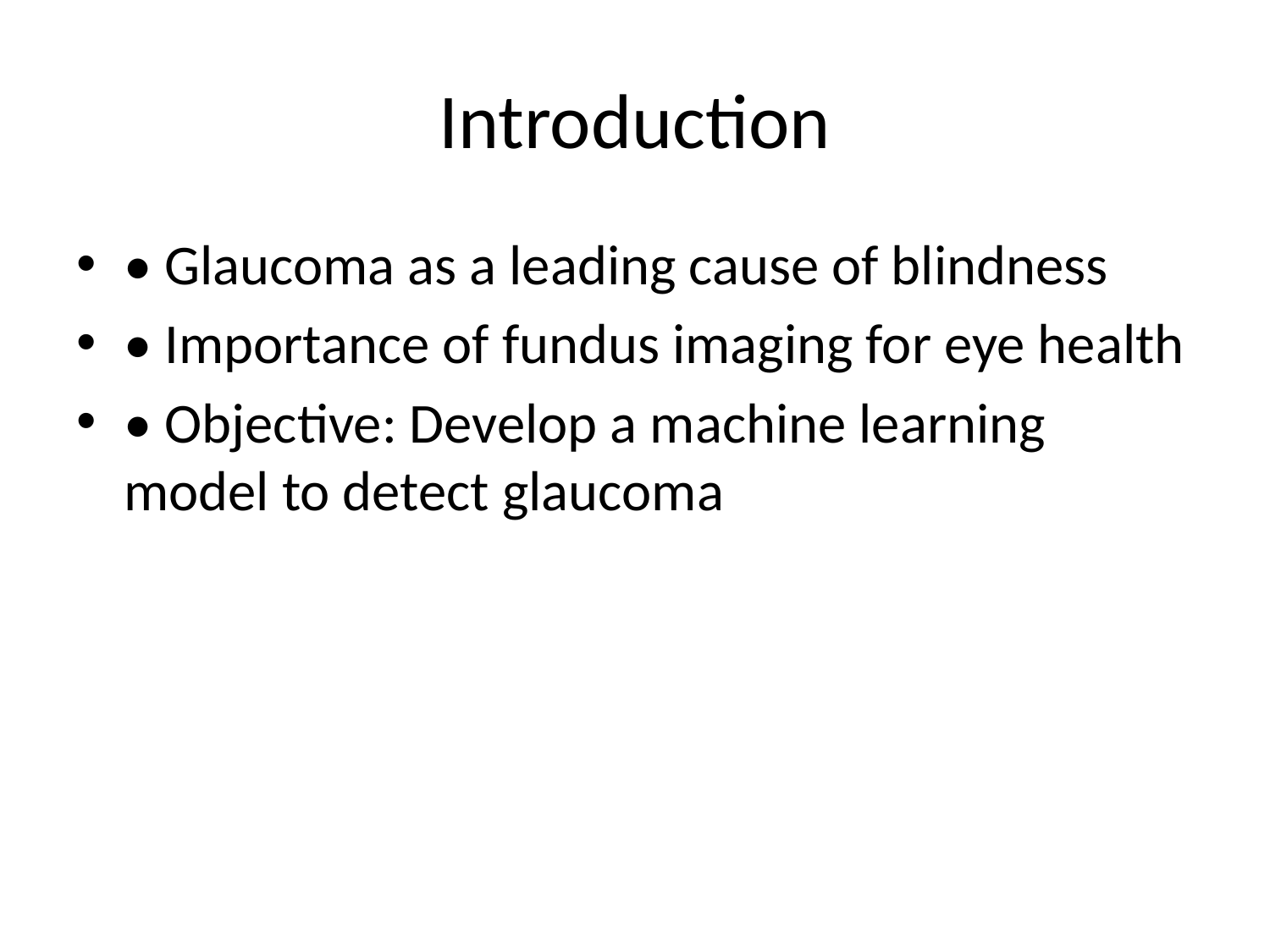

# Introduction
• Glaucoma as a leading cause of blindness
• Importance of fundus imaging for eye health
• Objective: Develop a machine learning model to detect glaucoma